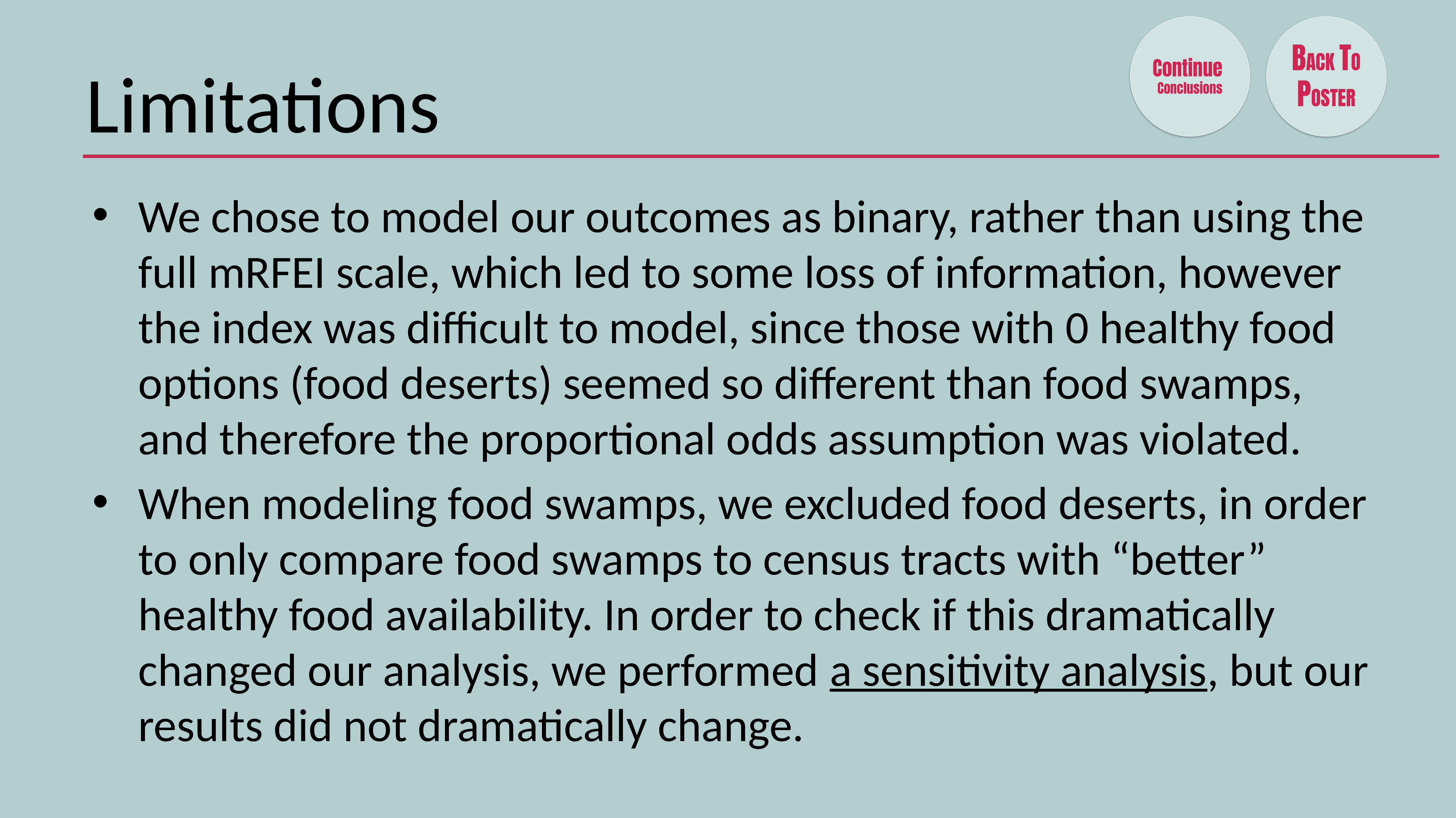

Continue  Conclusions
BACK TO POSTER
# Limitations

We chose to model our outcomes as binary, rather than using the full mRFEI scale, which led to some loss of information, however the index was difficult to model, since those with 0 healthy food options (food deserts) seemed so different than food swamps, and therefore the proportional odds assumption was violated.
When modeling food swamps, we excluded food deserts, in order to only compare food swamps to census tracts with “better” healthy food availability. In order to check if this dramatically changed our analysis, we performed a sensitivity analysis, but our results did not dramatically change.